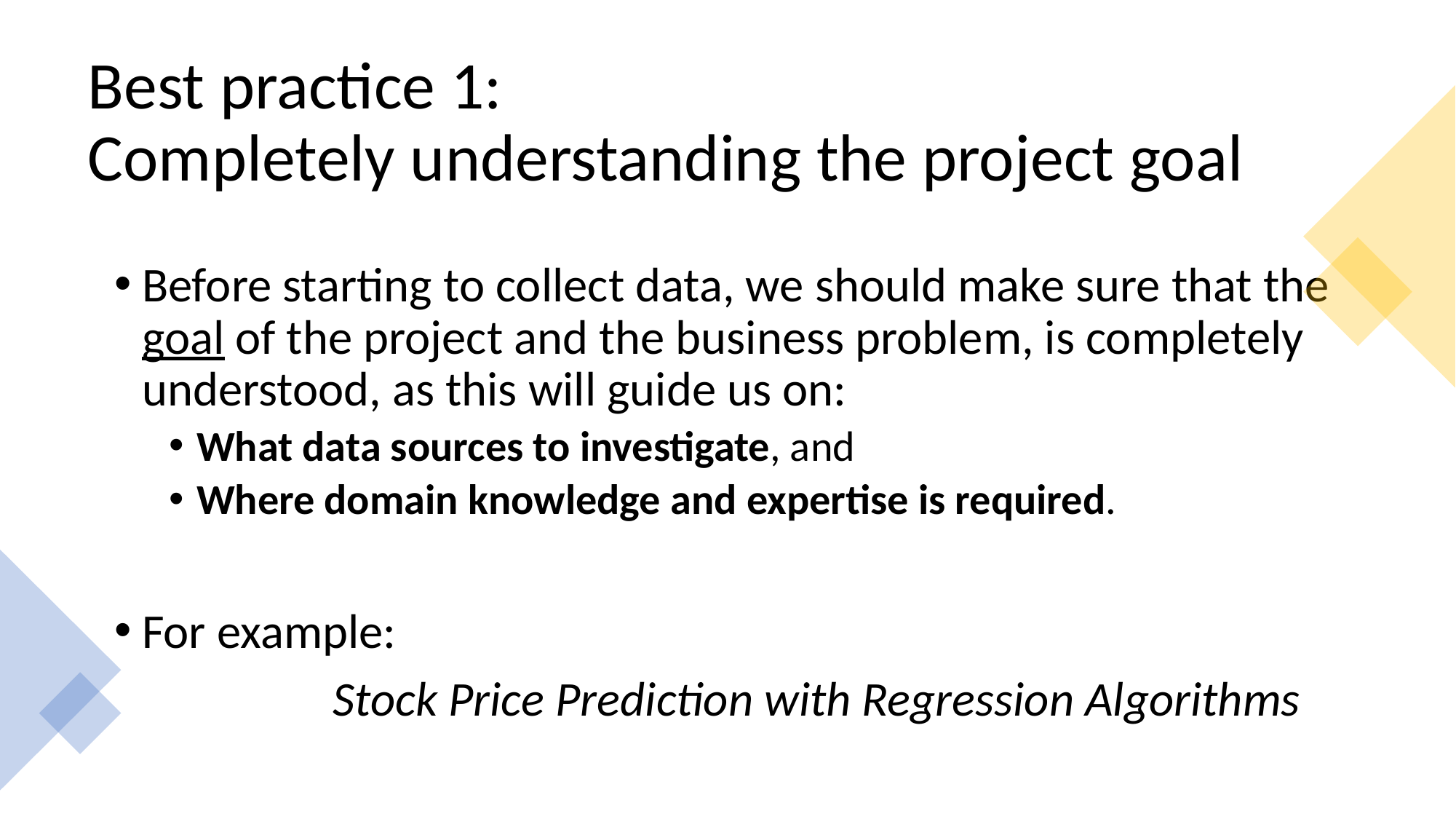

# Best practice 1: Completely understanding the project goal

Before starting to collect data, we should make sure that the goal of the project and the business problem, is completely understood, as this will guide us on:
What data sources to investigate, and
Where domain knowledge and expertise is required.

For example:
		Stock Price Prediction with Regression Algorithms